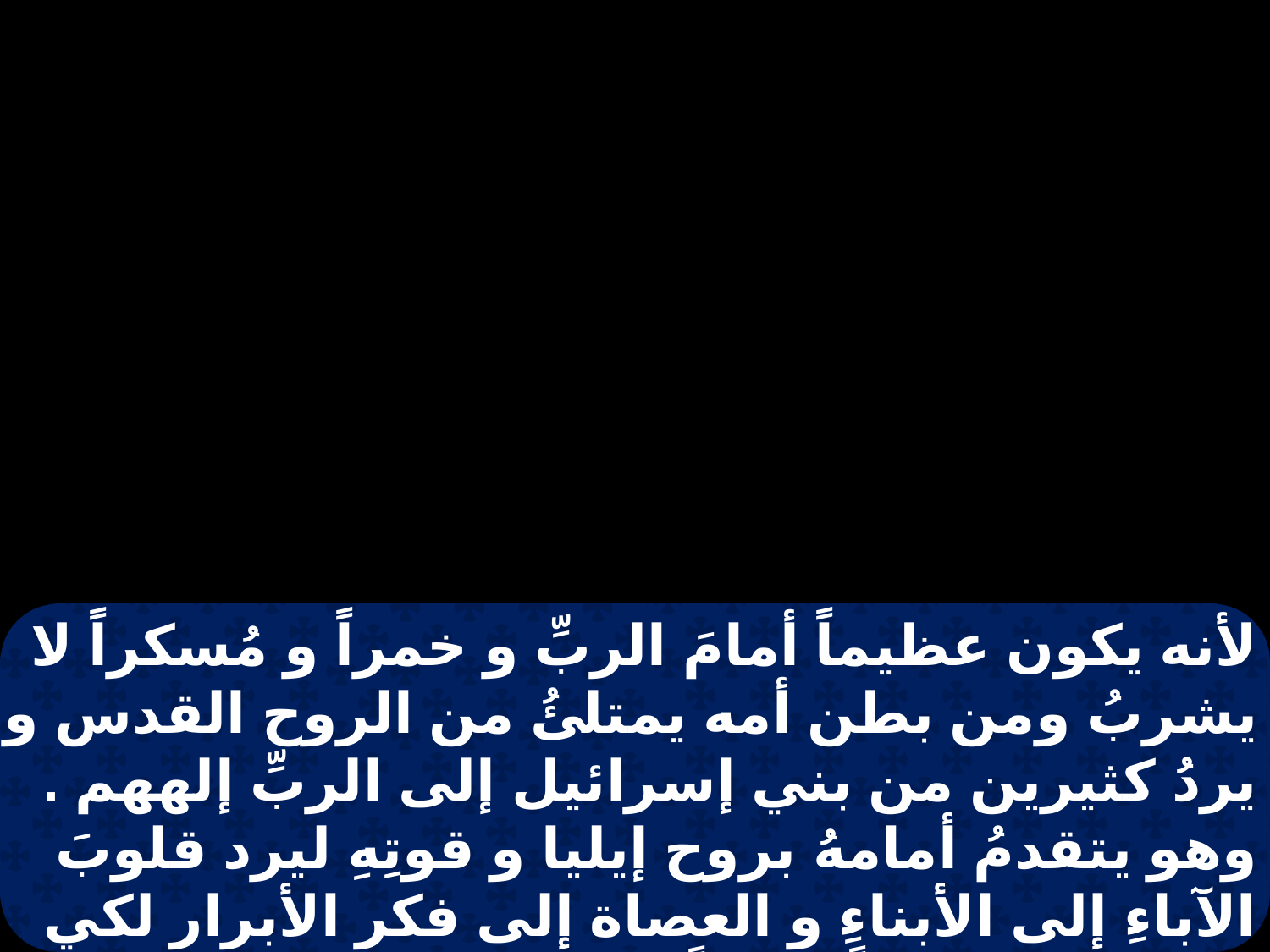

لأنه يكون عظيماً أمامَ الربِّ و خمراً و مُسكراً لا يشربُ ومن بطن أمه يمتلئُ من الروح القدس و يردُ كثيرين من بني إسرائيل إلى الربِّ إلههم . وهو يتقدمُ أمامهُ بروح إيليا و قوتِهِ ليرد قلوبَ الآباءِ إلى الأبناءِ و العصاة إلى فكر الأبرار لكي يهئَ للربِّ شعباً مُبرراً . فقال زكريا للملاكِ كيف أعلمُ هذا لأني أنا شيخٌ و امرأتي متقدمة في أيامها.